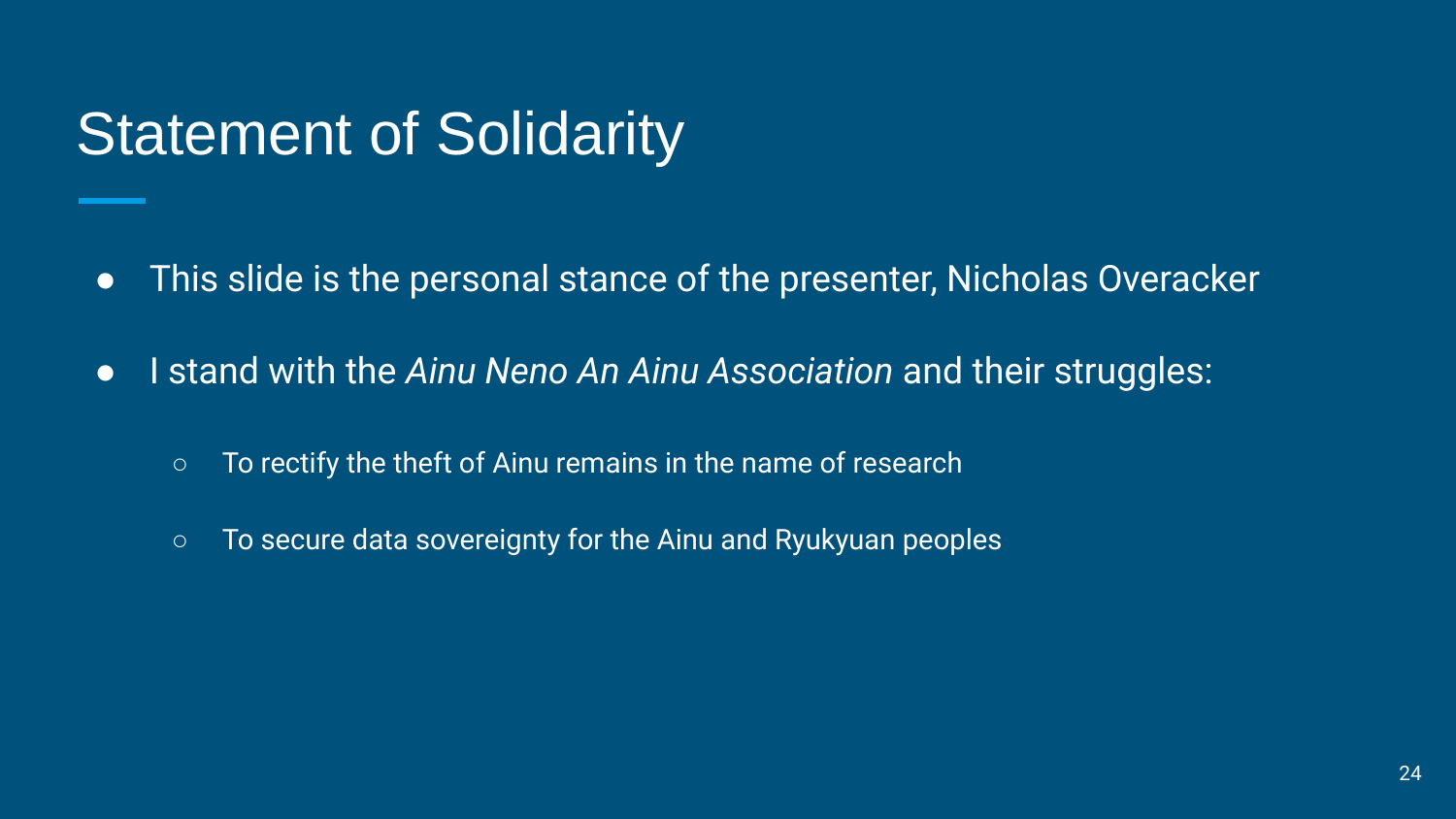

# Statement of Solidarity
This slide is the personal stance of the presenter, Nicholas Overacker
I stand with the Ainu Neno An Ainu Association and their struggles:
To rectify the theft of Ainu remains in the name of research
To secure data sovereignty for the Ainu and Ryukyuan peoples
24